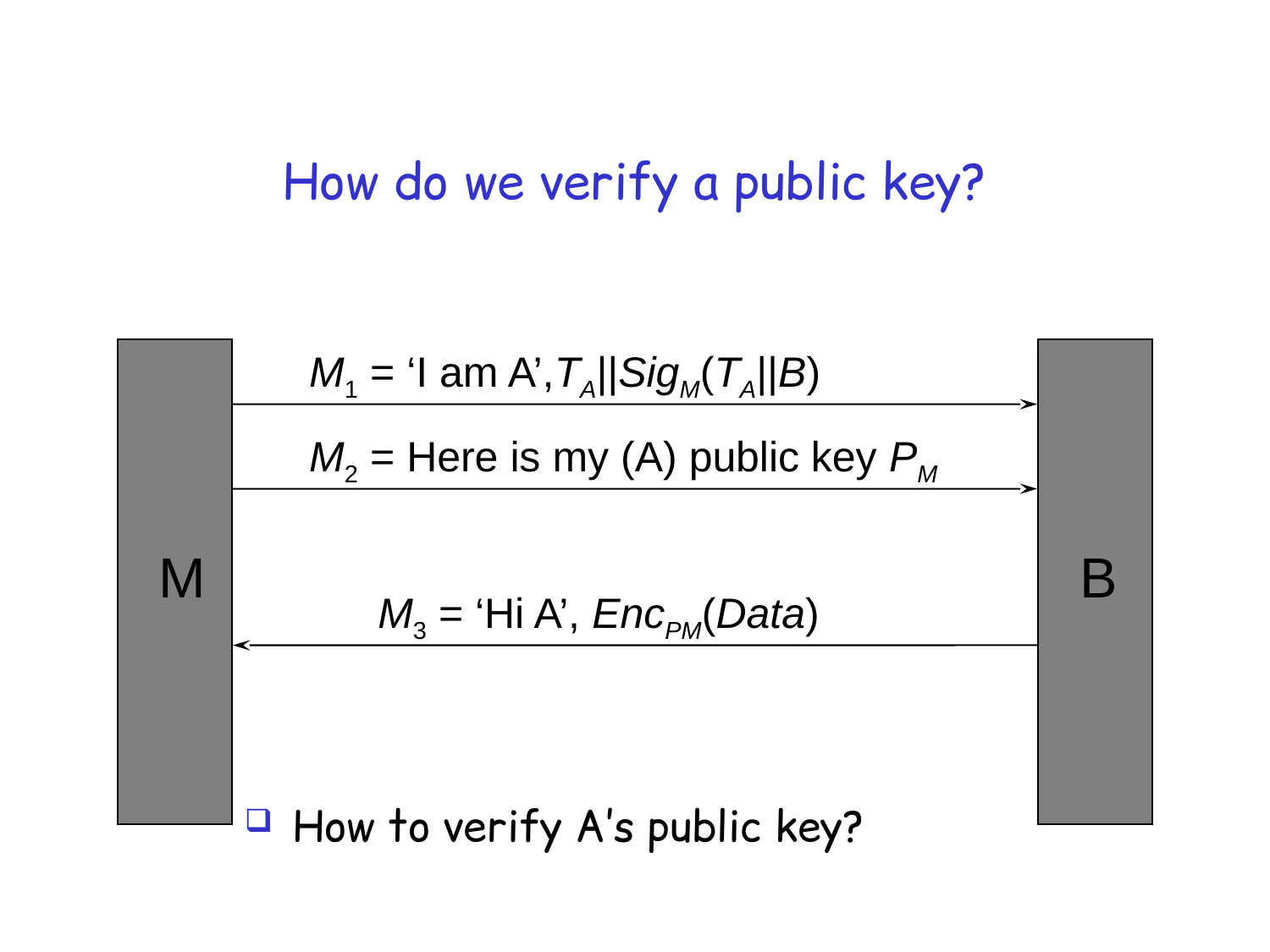

# How do we verify a public key?
M1 = ‘I am A’,TA||SigM(TA||B)

M2 = Here is my (A) public key PM

M
B
M3 = ‘Hi A’, EncPM(Data)

How to verify A’s public key?